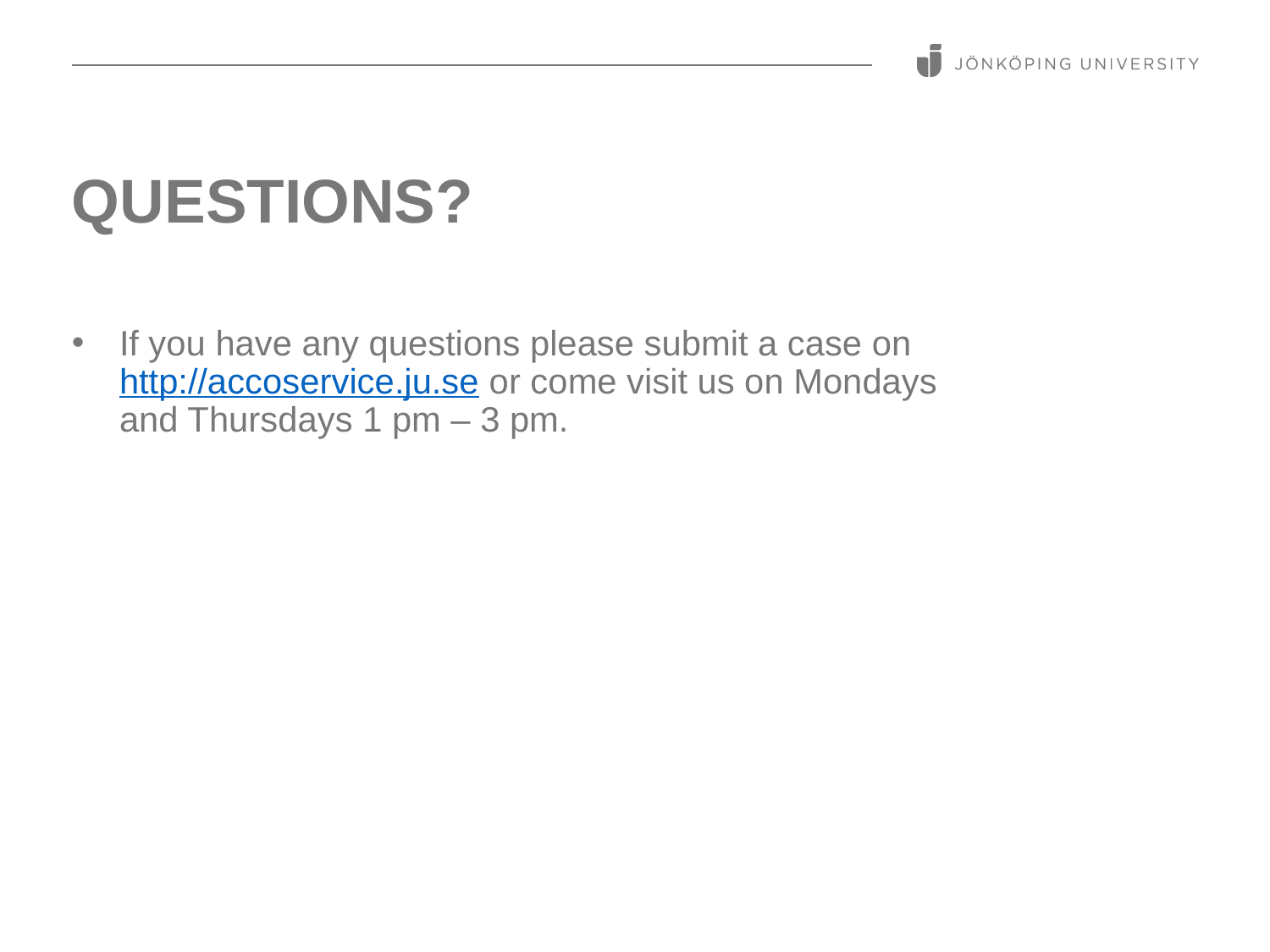

# QUESTIONS?
If you have any questions please submit a case on http://accoservice.ju.se or come visit us on Mondays and Thursdays 1 pm – 3 pm.